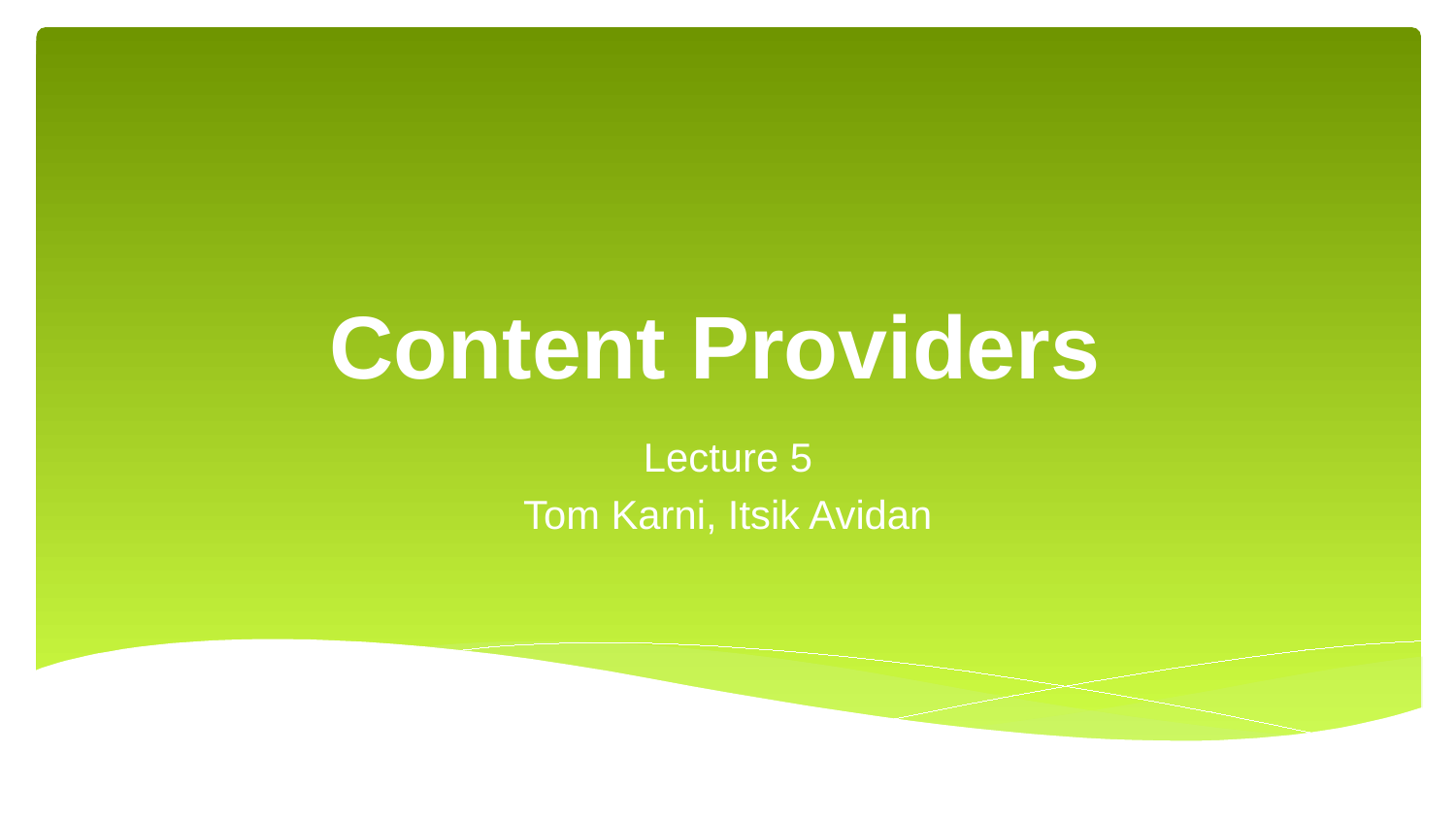

# Content Providers
Lecture 5
Tom Karni, Itsik Avidan